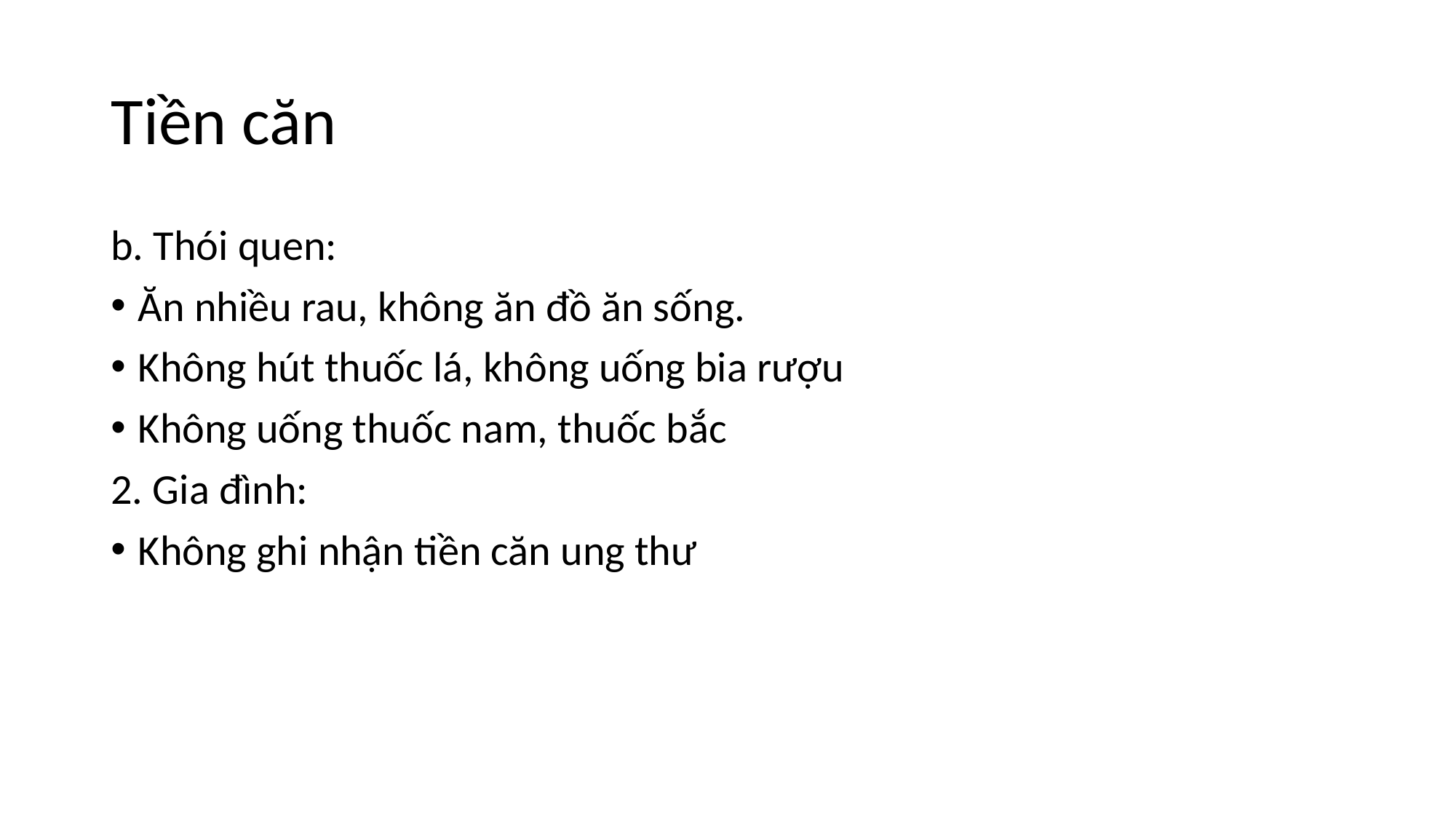

# Tiền căn
b. Thói quen:
Ăn nhiều rau, không ăn đồ ăn sống.
Không hút thuốc lá, không uống bia rượu
Không uống thuốc nam, thuốc bắc
2. Gia đình:
Không ghi nhận tiền căn ung thư